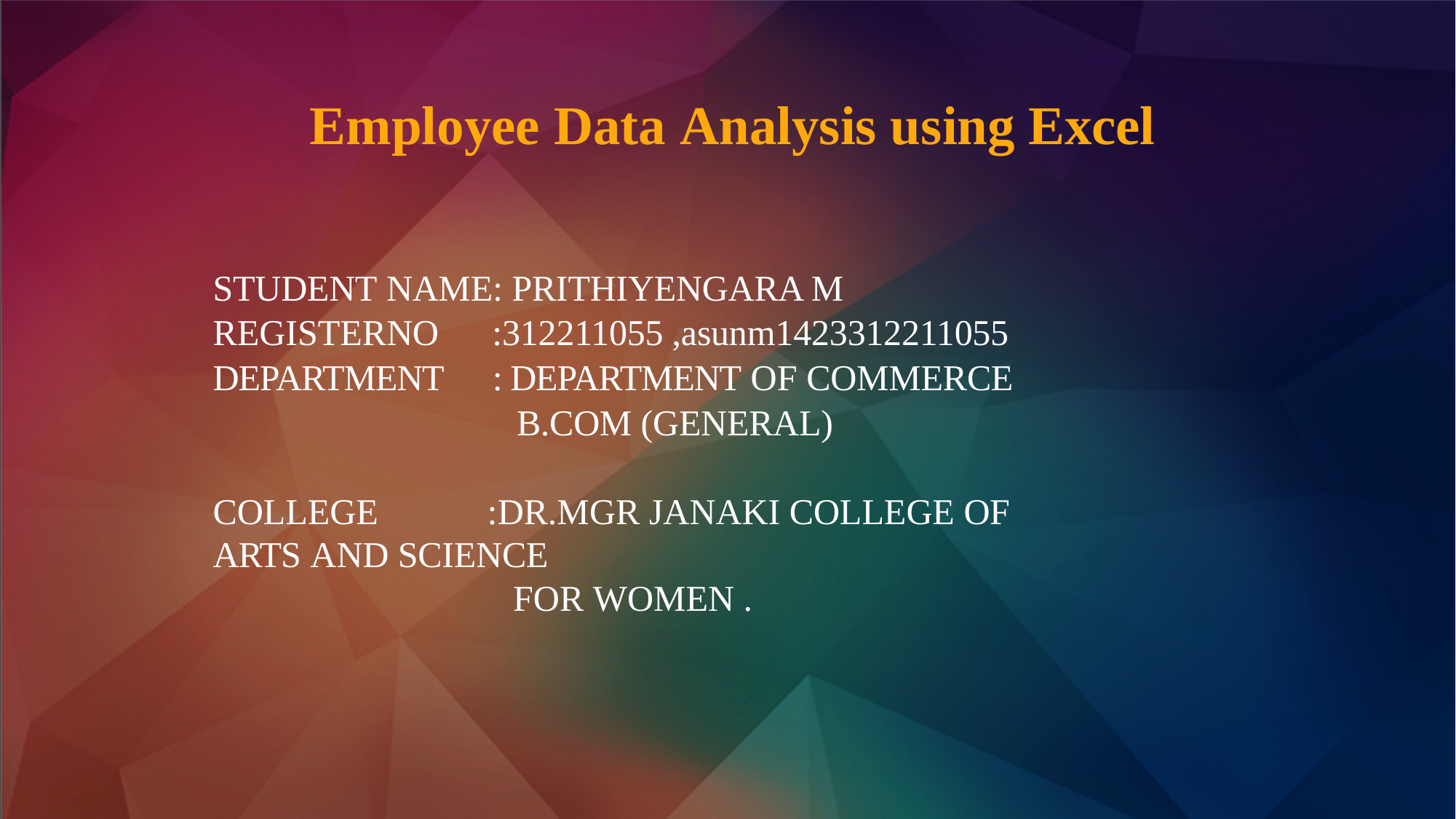

Employee Data Analysis using Excel

STUDENT NAME: PRITHIYENGARA M
REGISTERNO      :312211055 ,asunm1423312211055 DEPARTMENT      : DEPARTMENT OF COMMERCE
                                  B.COM (GENERAL)
COLLEGE            :DR.MGR JANAKI COLLEGE OF ARTS AND SCIENCE
                                 FOR WOMEN .